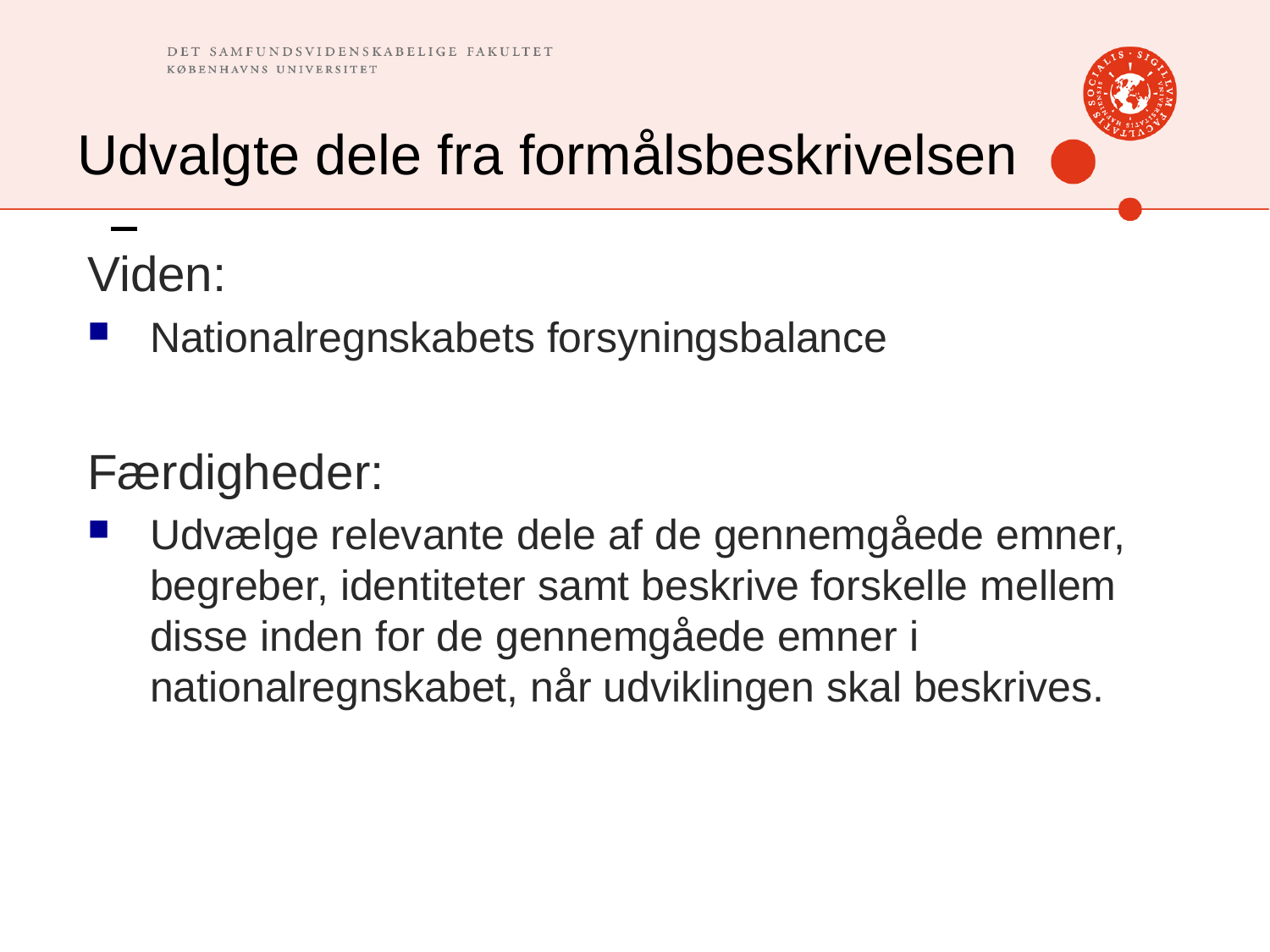

# Udvalgte dele fra formålsbeskrivelsen
Viden:
Nationalregnskabets forsyningsbalance

Færdigheder:
Udvælge relevante dele af de gennemgåede emner, begreber, identiteter samt beskrive forskelle mellem disse inden for de gennemgåede emner i nationalregnskabet, når udviklingen skal beskrives.